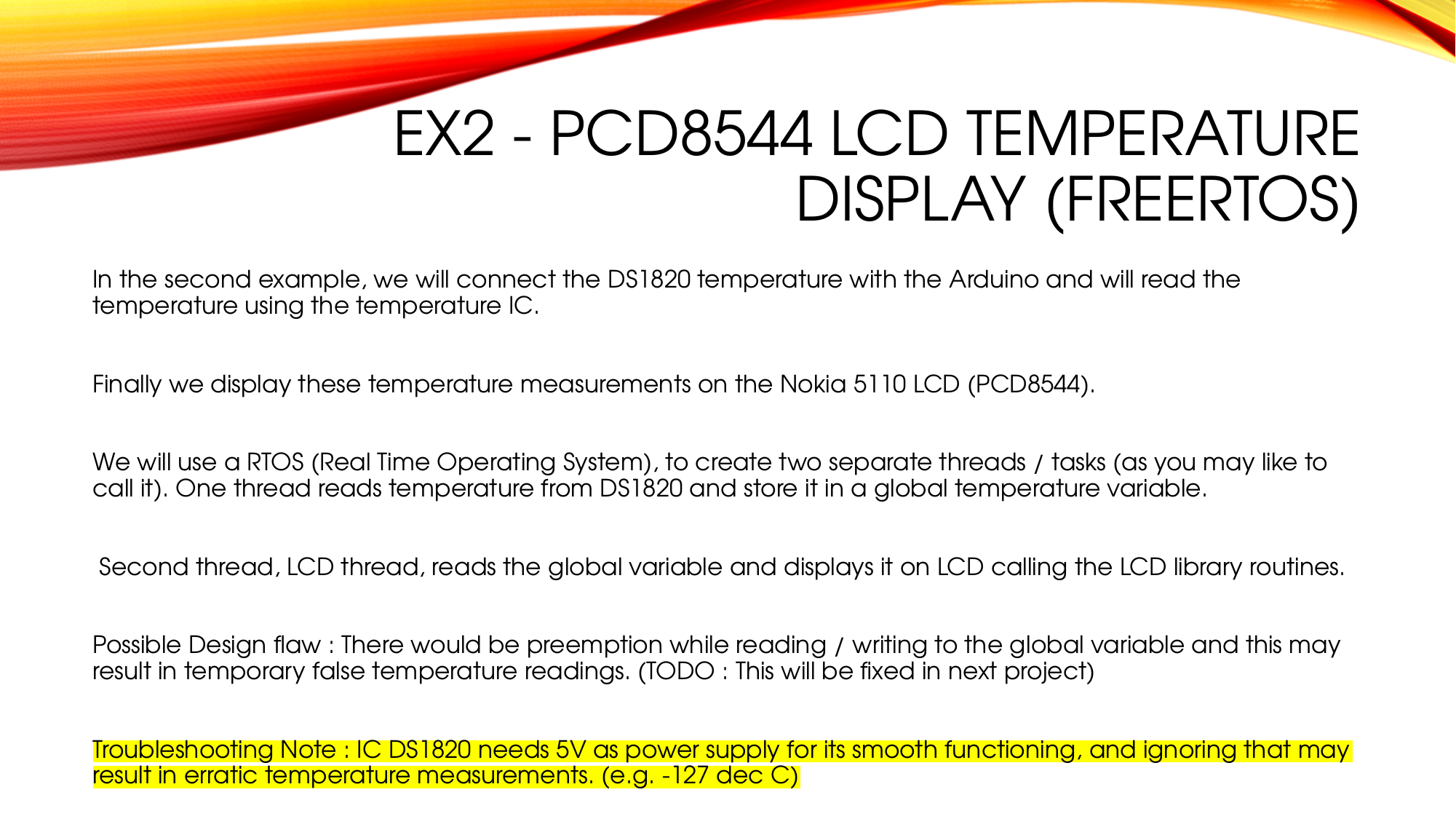

# Ex2 - PCD8544 LCD TEMPERATURE DISPLAY (Freertos)
In the second example, we will connect the DS1820 temperature with the Arduino and will read the temperature using the temperature IC.

Finally we display these temperature measurements on the Nokia 5110 LCD (PCD8544).

We will use a RTOS (Real Time Operating System), to create two separate threads / tasks (as you may like to call it). One thread reads temperature from DS1820 and store it in a global temperature variable.

 Second thread, LCD thread, reads the global variable and displays it on LCD calling the LCD library routines.

Possible Design flaw : There would be preemption while reading / writing to the global variable and this may result in temporary false temperature readings. (TODO : This will be fixed in next project)

Troubleshooting Note : IC DS1820 needs 5V as power supply for its smooth functioning, and ignoring that may result in erratic temperature measurements. (e.g. -127 dec C)